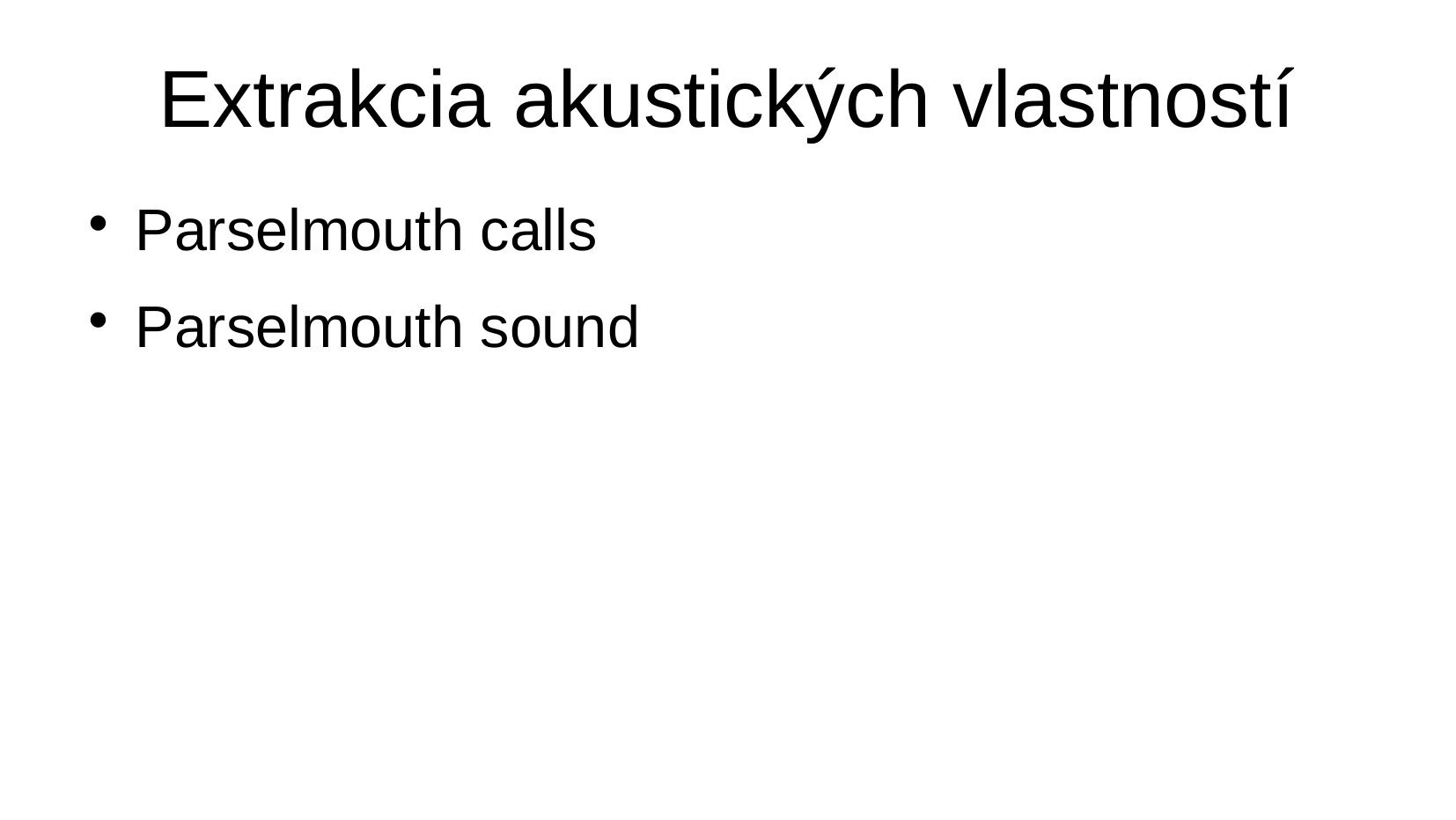

# Extrakcia akustických vlastností
Parselmouth calls
Parselmouth sound